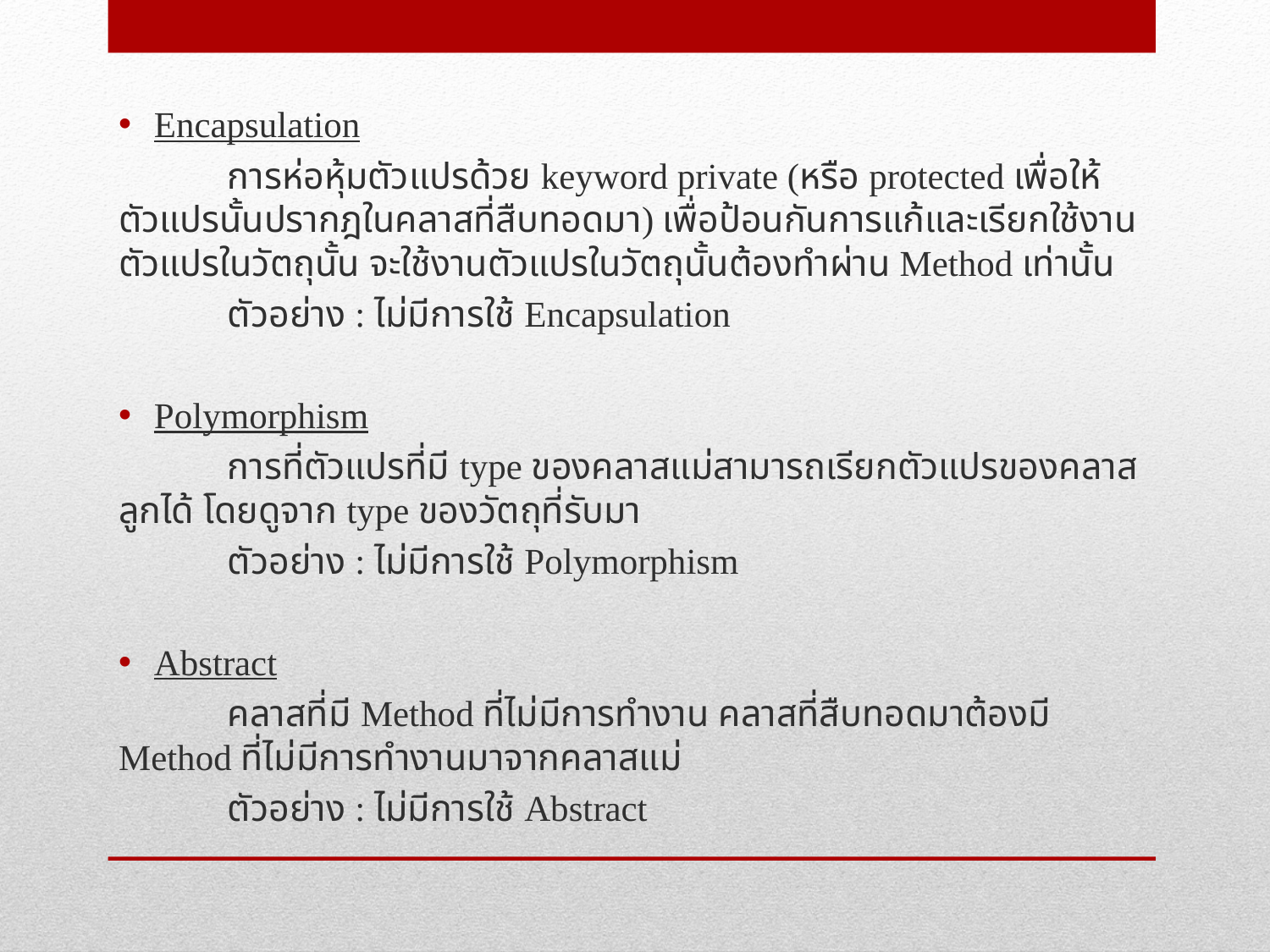

Encapsulation
	การห่อหุ้มตัวแปรด้วย keyword private (หรือ protected เพื่อให้ตัวแปรนั้นปรากฎในคลาสที่สืบทอดมา) เพื่อป้อนกันการแก้และเรียกใช้งานตัวแปรในวัตถุนั้น จะใช้งานตัวแปรในวัตถุนั้นต้องทำผ่าน Method เท่านั้น
	ตัวอย่าง : ไม่มีการใช้ Encapsulation

Polymorphism
	การที่ตัวแปรที่มี type ของคลาสแม่สามารถเรียกตัวแปรของคลาสลูกได้ โดยดูจาก type ของวัตถุที่รับมา
	ตัวอย่าง : ไม่มีการใช้ Polymorphism

Abstract
	คลาสที่มี Method ที่ไม่มีการทำงาน คลาสที่สืบทอดมาต้องมี Method ที่ไม่มีการทำงานมาจากคลาสแม่
	ตัวอย่าง : ไม่มีการใช้ Abstract